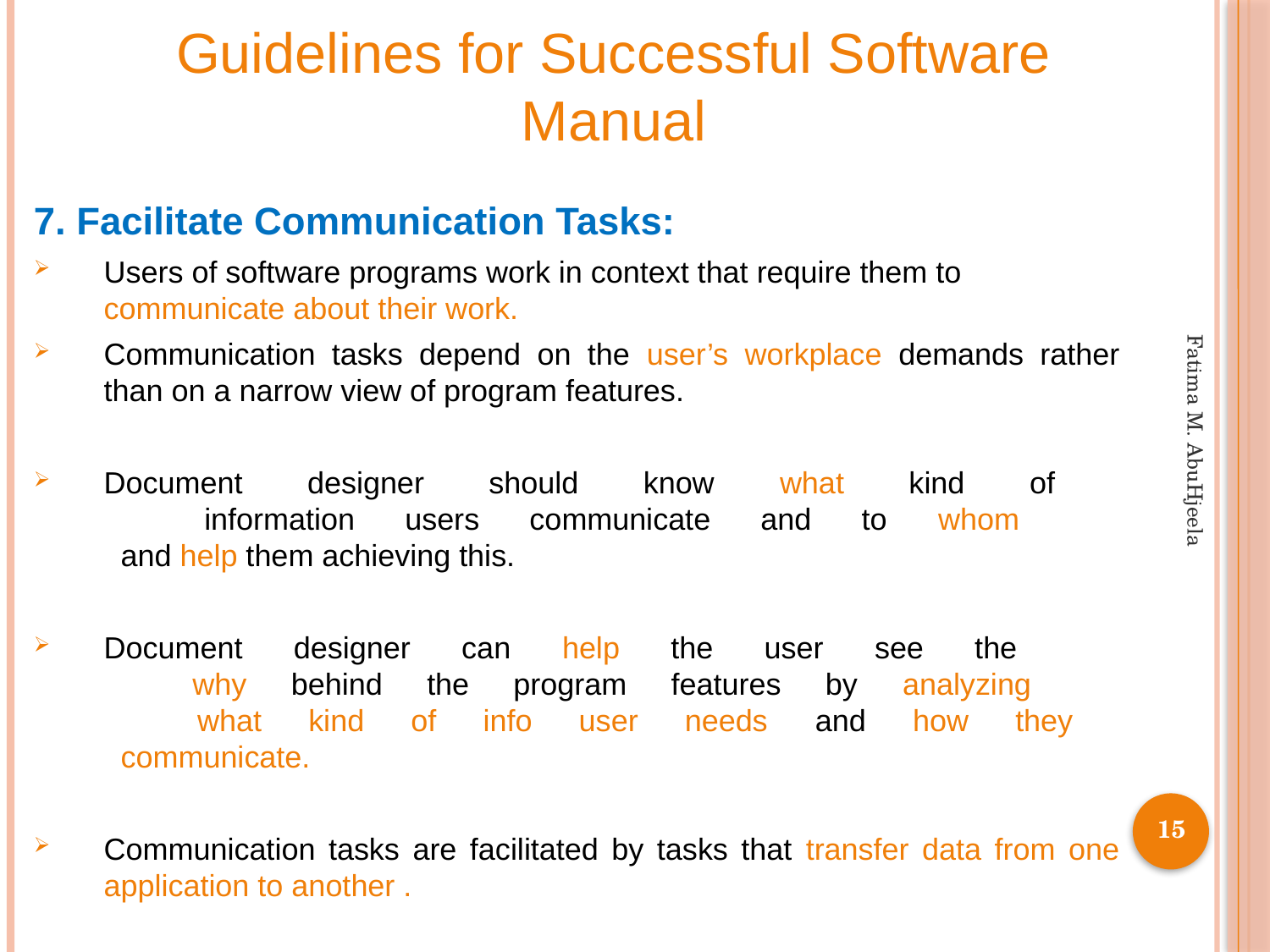

# Guidelines for Successful Software Manual
7. Facilitate Communication Tasks:
Users of software programs work in context that require them to communicate about their work.
Communication tasks depend on the user’s workplace demands rather than on a narrow view of program features.

Document designer should know what kind of
  information users communicate and to whom
  and help them achieving this.

Document designer can help the user see the
  why behind the program features by analyzing
  what kind of info user needs and how they
  communicate.

Communication tasks are facilitated by tasks that transfer data from one application to another .

Fatima M. AbuHjeela
15